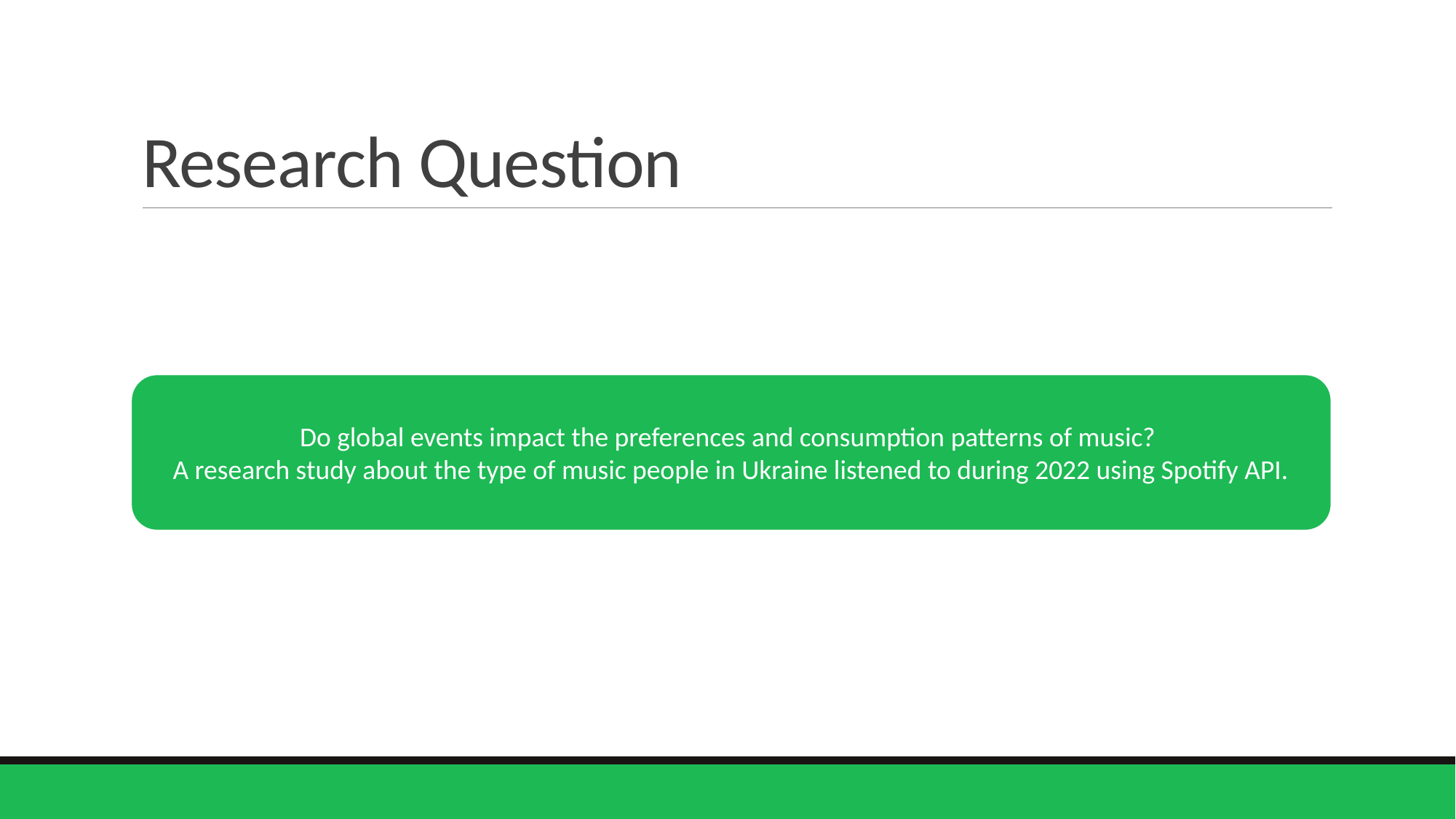

# Research Question
Do global events impact the preferences and consumption patterns of music?
A research study about the type of music people in Ukraine listened to during 2022 using Spotify API.